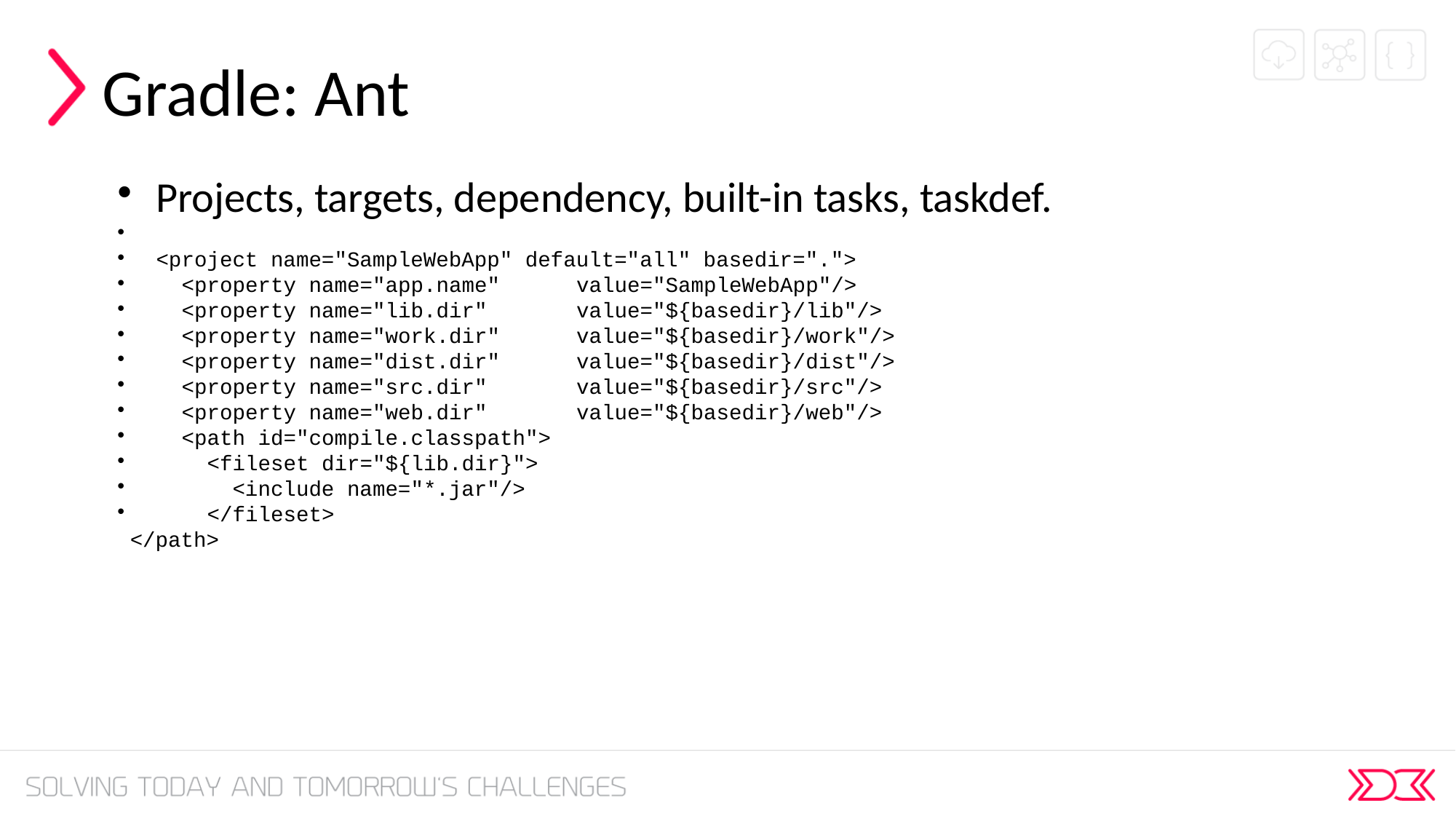

Gradle: Ant
Projects, targets, dependency, built-in tasks, taskdef.

<project name="SampleWebApp" default="all" basedir=".">
  <property name="app.name"      value="SampleWebApp"/>
  <property name="lib.dir"       value="${basedir}/lib"/>
  <property name="work.dir"      value="${basedir}/work"/>
  <property name="dist.dir"      value="${basedir}/dist"/>
  <property name="src.dir"       value="${basedir}/src"/>
  <property name="web.dir"       value="${basedir}/web"/>
  <path id="compile.classpath">
    <fileset dir="${lib.dir}">
      <include name="*.jar"/>
    </fileset>
  </path>